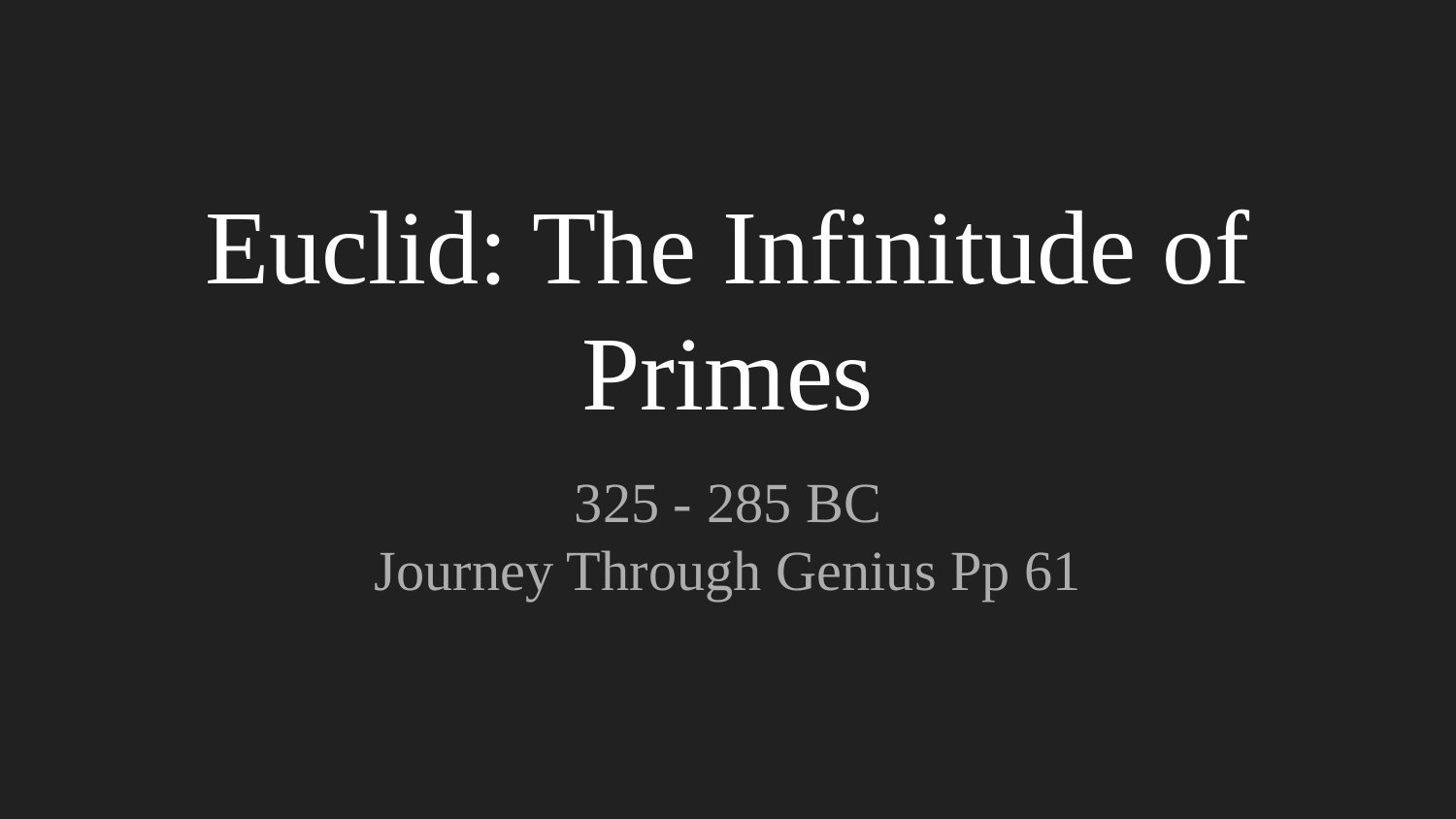

# Euclid: The Infinitude of Primes
325 - 285 BC
Journey Through Genius Pp 61